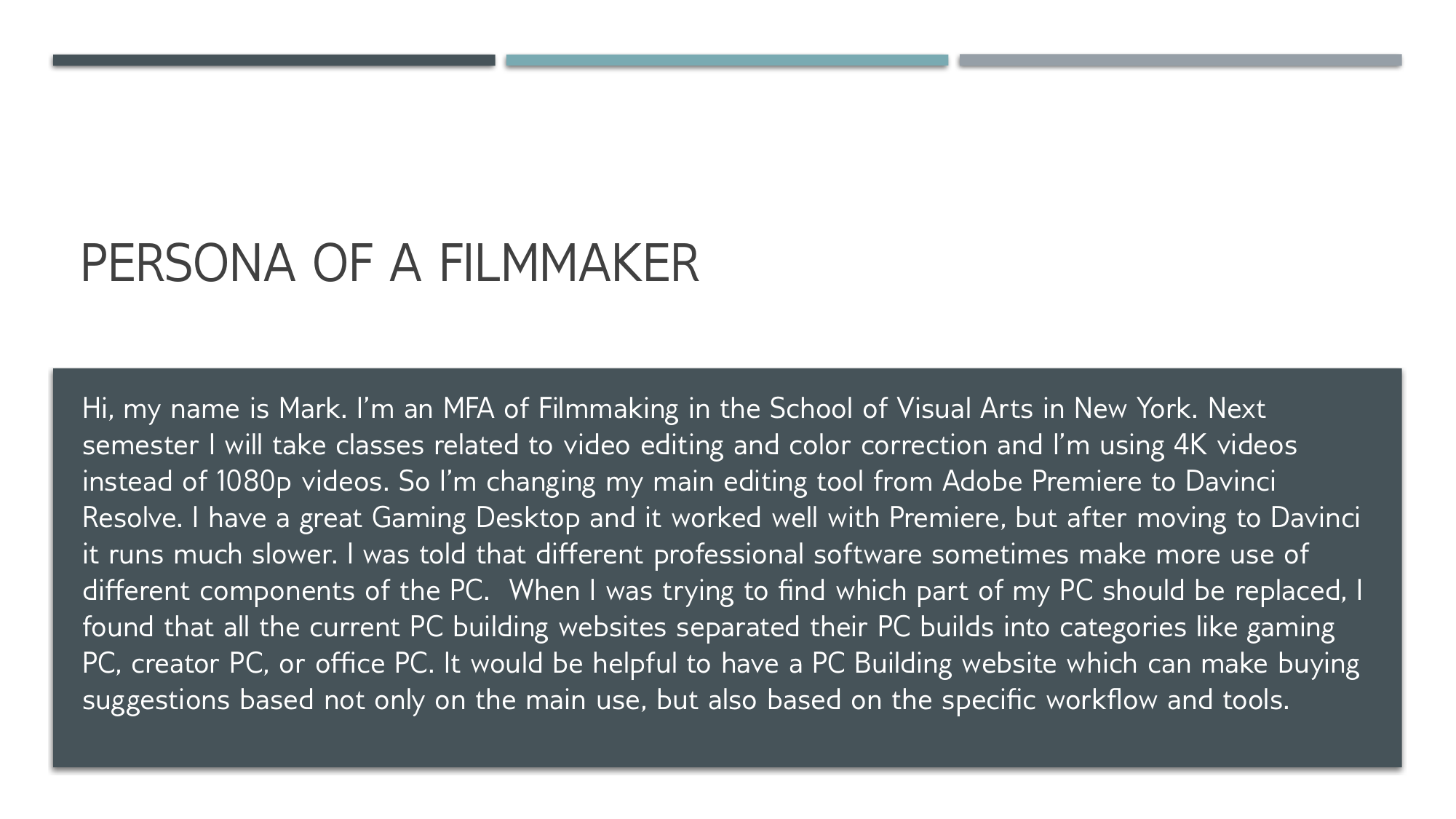

# Persona of a FilMmaker
Hi, my name is Mark. I’m an MFA of Filmmaking in the School of Visual Arts in New York. Next semester I will take classes related to video editing and color correction and I’m using 4K videos instead of 1080p videos. So I’m changing my main editing tool from Adobe Premiere to Davinci Resolve. I have a great Gaming Desktop and it worked well with Premiere, but after moving to Davinci it runs much slower. I was told that different professional software sometimes make more use of different components of the PC.  When I was trying to find which part of my PC should be replaced, I found that all the current PC building websites separated their PC builds into categories like gaming PC, creator PC, or office PC. It would be helpful to have a PC Building website which can make buying suggestions based not only on the main use, but also based on the specific workflow and tools.